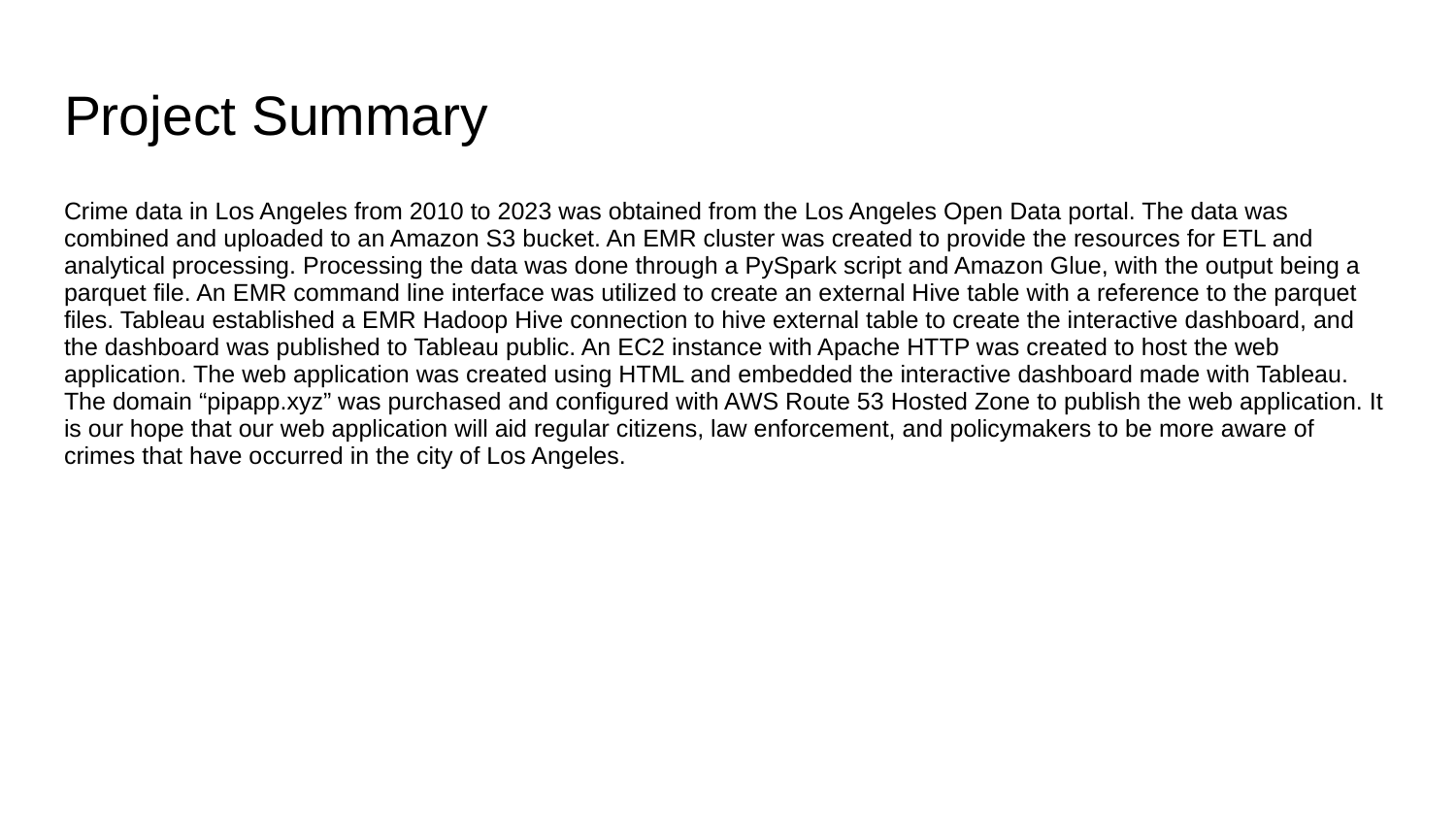

# Project Summary
Crime data in Los Angeles from 2010 to 2023 was obtained from the Los Angeles Open Data portal. The data was combined and uploaded to an Amazon S3 bucket. An EMR cluster was created to provide the resources for ETL and analytical processing. Processing the data was done through a PySpark script and Amazon Glue, with the output being a parquet file. An EMR command line interface was utilized to create an external Hive table with a reference to the parquet files. Tableau established a EMR Hadoop Hive connection to hive external table to create the interactive dashboard, and the dashboard was published to Tableau public. An EC2 instance with Apache HTTP was created to host the web application. The web application was created using HTML and embedded the interactive dashboard made with Tableau.  The domain “pipapp.xyz” was purchased and configured with AWS Route 53 Hosted Zone to publish the web application. It is our hope that our web application will aid regular citizens, law enforcement, and policymakers to be more aware of crimes that have occurred in the city of Los Angeles.